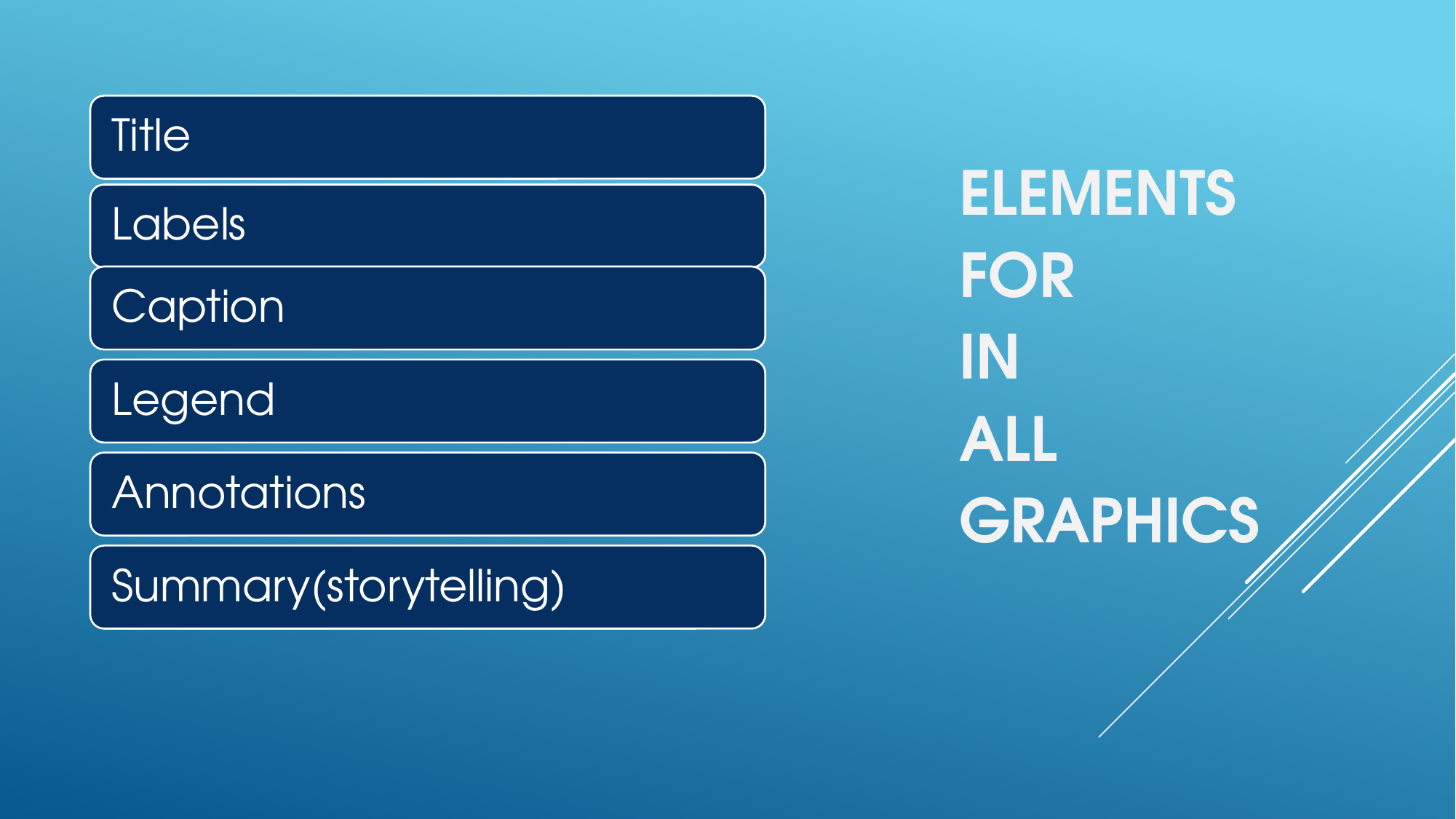

elements
for
in
all
graphics

Title
Labels
Caption
Legend
Annotations
Summary(storytelling)